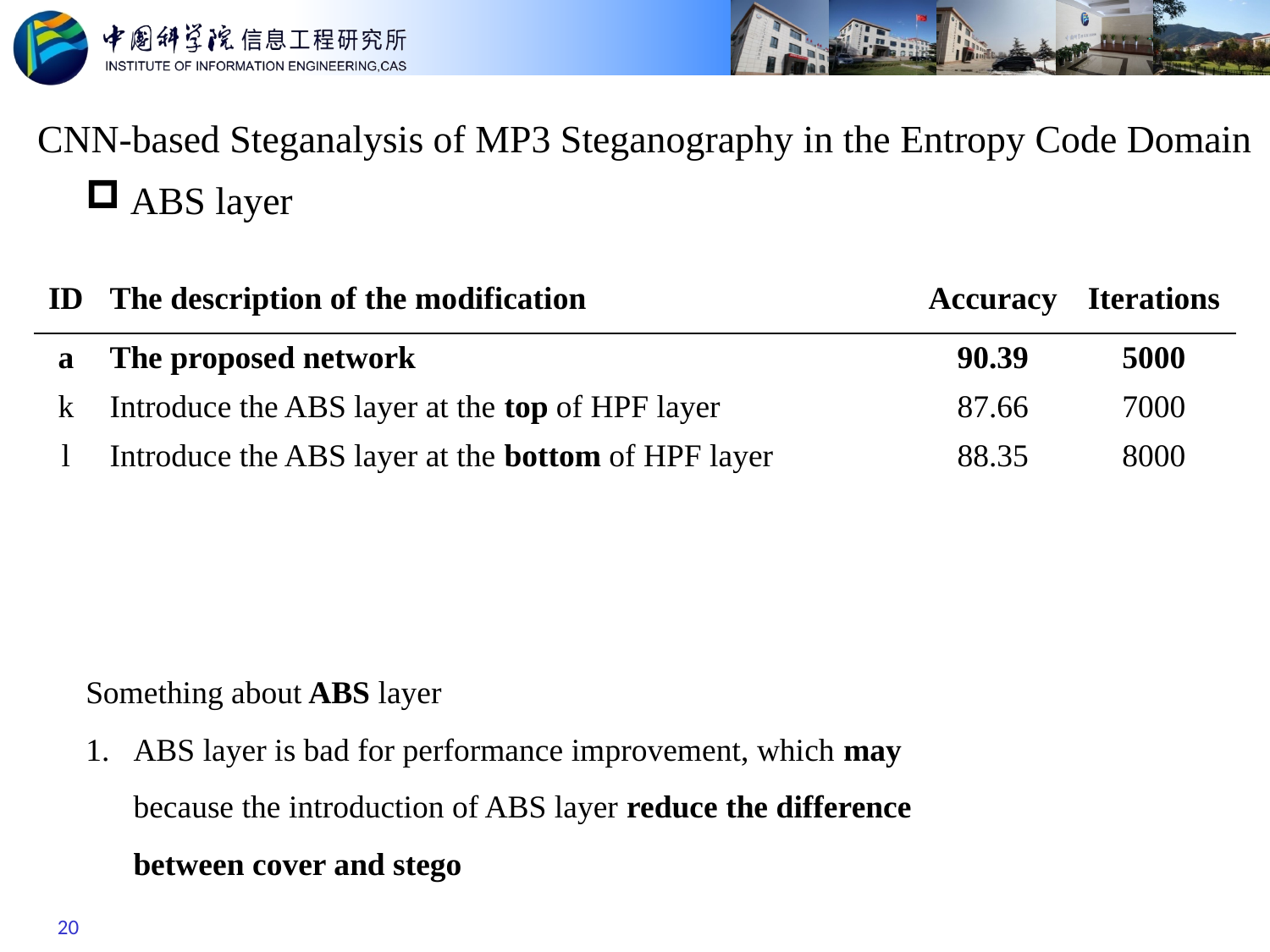

# CNN-based Steganalysis of MP3 Steganography in the Entropy Code Domain
 ABS layer
| ID | The description of the modification | Accuracy | Iterations |
| --- | --- | --- | --- |
| a | The proposed network | 90.39 | 5000 |
| k | Introduce the ABS layer at the top of HPF layer | 87.66 | 7000 |
| l | Introduce the ABS layer at the bottom of HPF layer | 88.35 | 8000 |
Something about ABS layer
ABS layer is bad for performance improvement, which may because the introduction of ABS layer reduce the difference between cover and stego